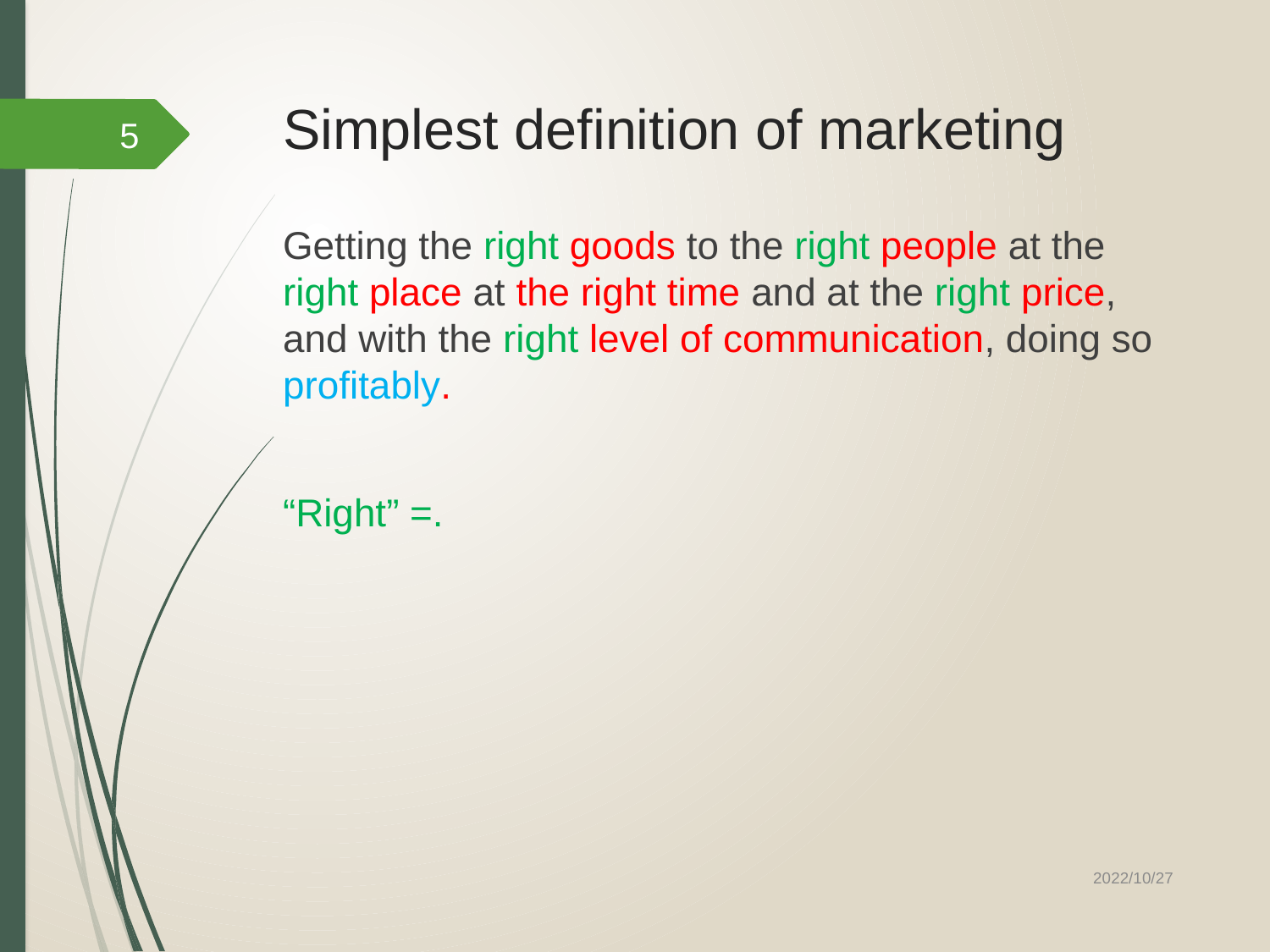

# Simplest definition of marketing
5
Getting the right goods to the right people at the right place at the right time and at the right price, and with the right level of communication, doing so profitably.

“Right” =.

2022/10/27